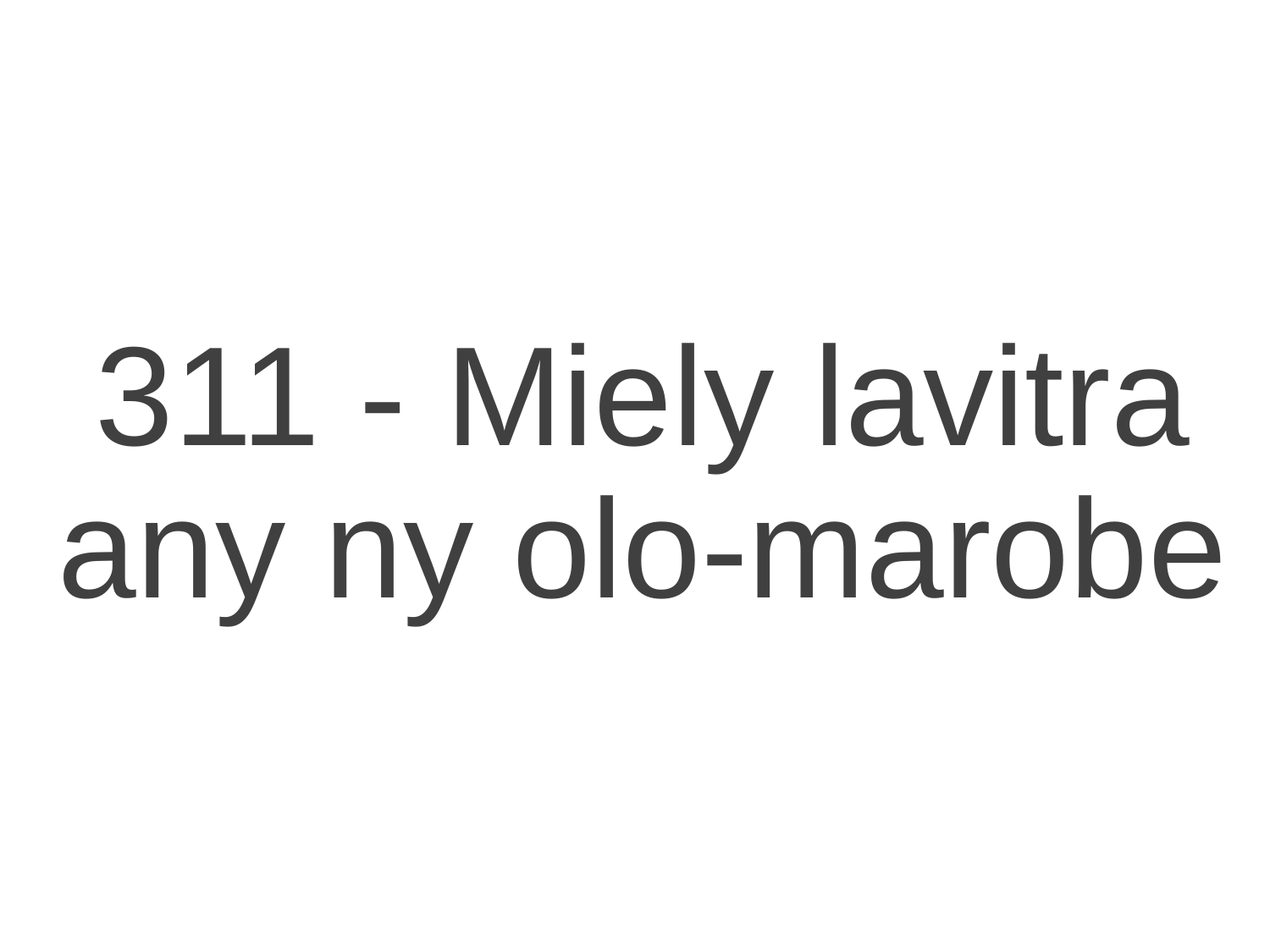

311 - Miely lavitra any ny olo-marobe